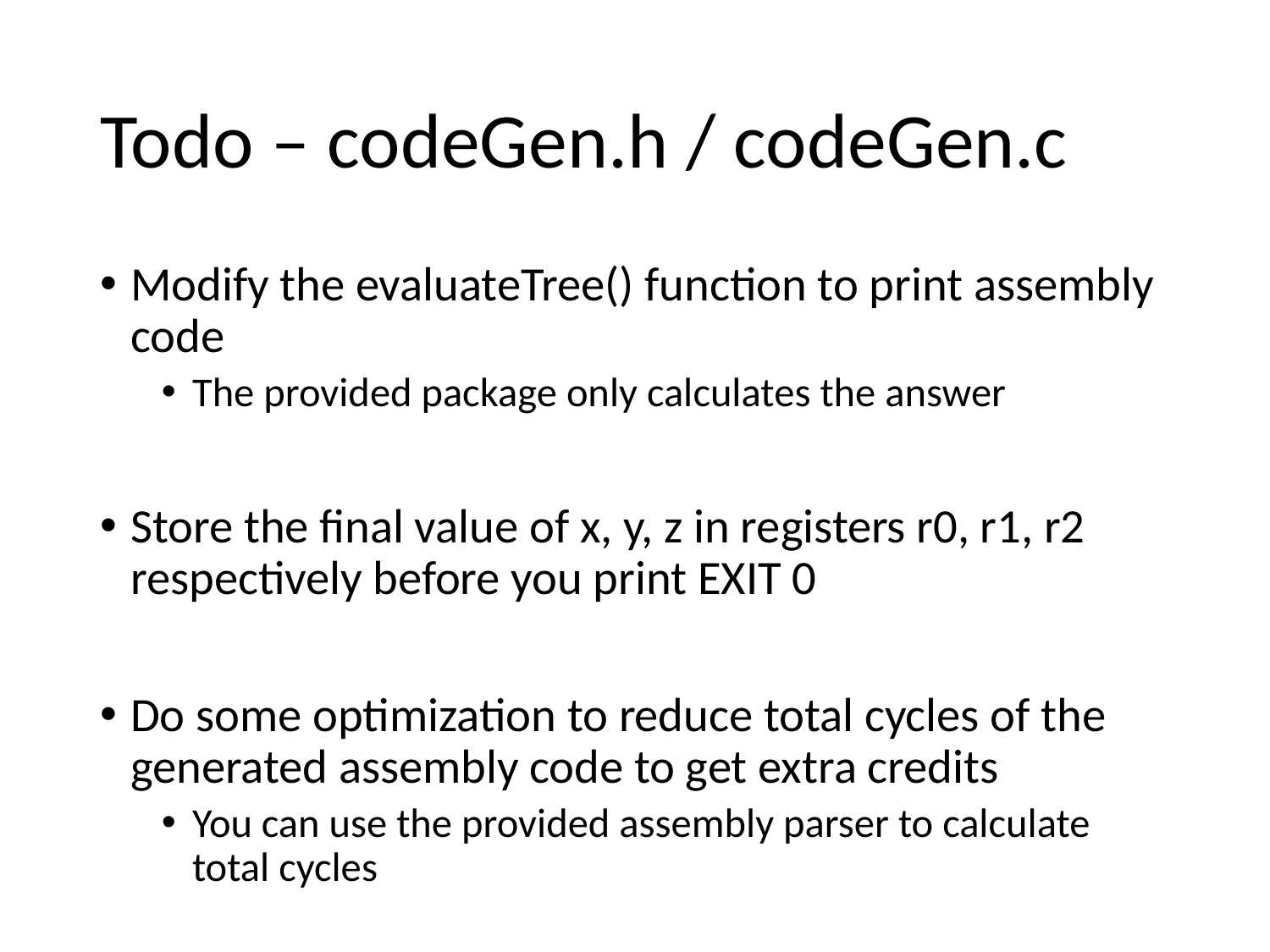

# Todo – codeGen.h / codeGen.c
Modify the evaluateTree() function to print assembly code
The provided package only calculates the answer

Store the final value of x, y, z in registers r0, r1, r2 respectively before you print EXIT 0

Do some optimization to reduce total cycles of the generated assembly code to get extra credits
You can use the provided assembly parser to calculate total cycles